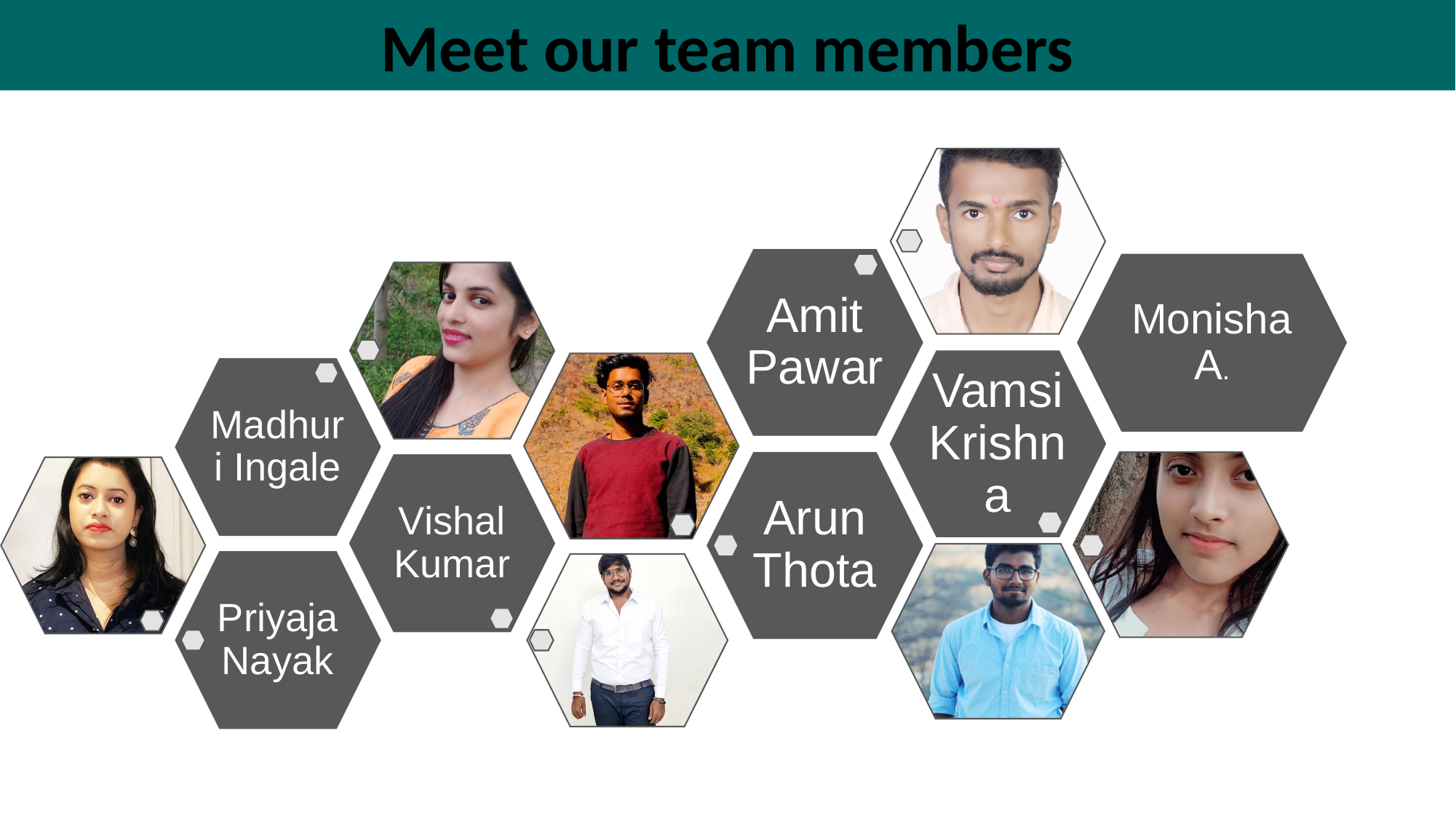

Monisha A.
Vamsi Krishna
Meet our team members
Arun Thota
Vamsi Krishna
Amit Pawar
Priyaja Nayak
Vishal Kumar
Madhuri Ingale